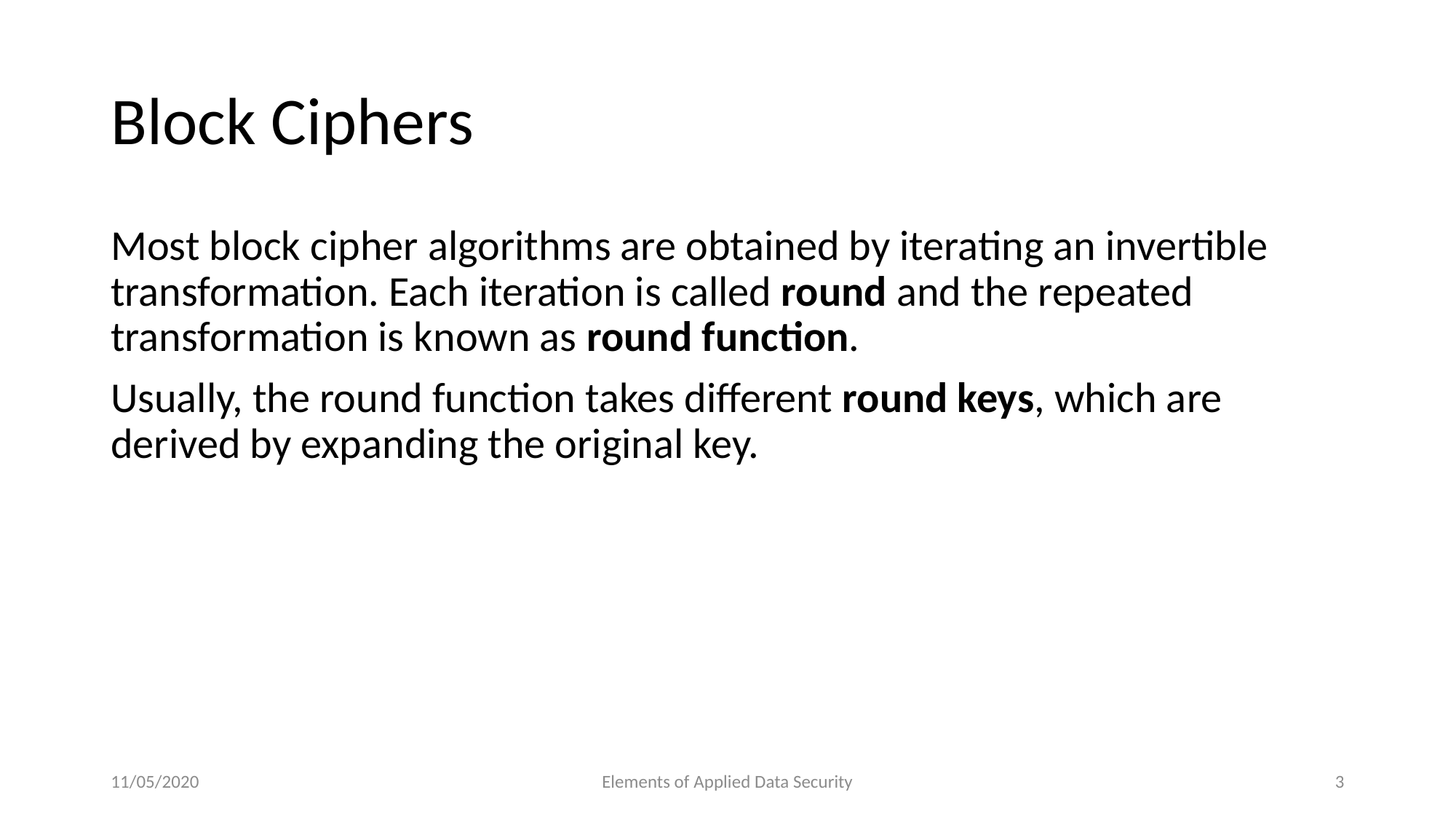

# Block Ciphers
Most block cipher algorithms are obtained by iterating an invertible transformation. Each iteration is called round and the repeated transformation is known as round function.
Usually, the round function takes different round keys, which are derived by expanding the original key.
11/05/2020
Elements of Applied Data Security
3